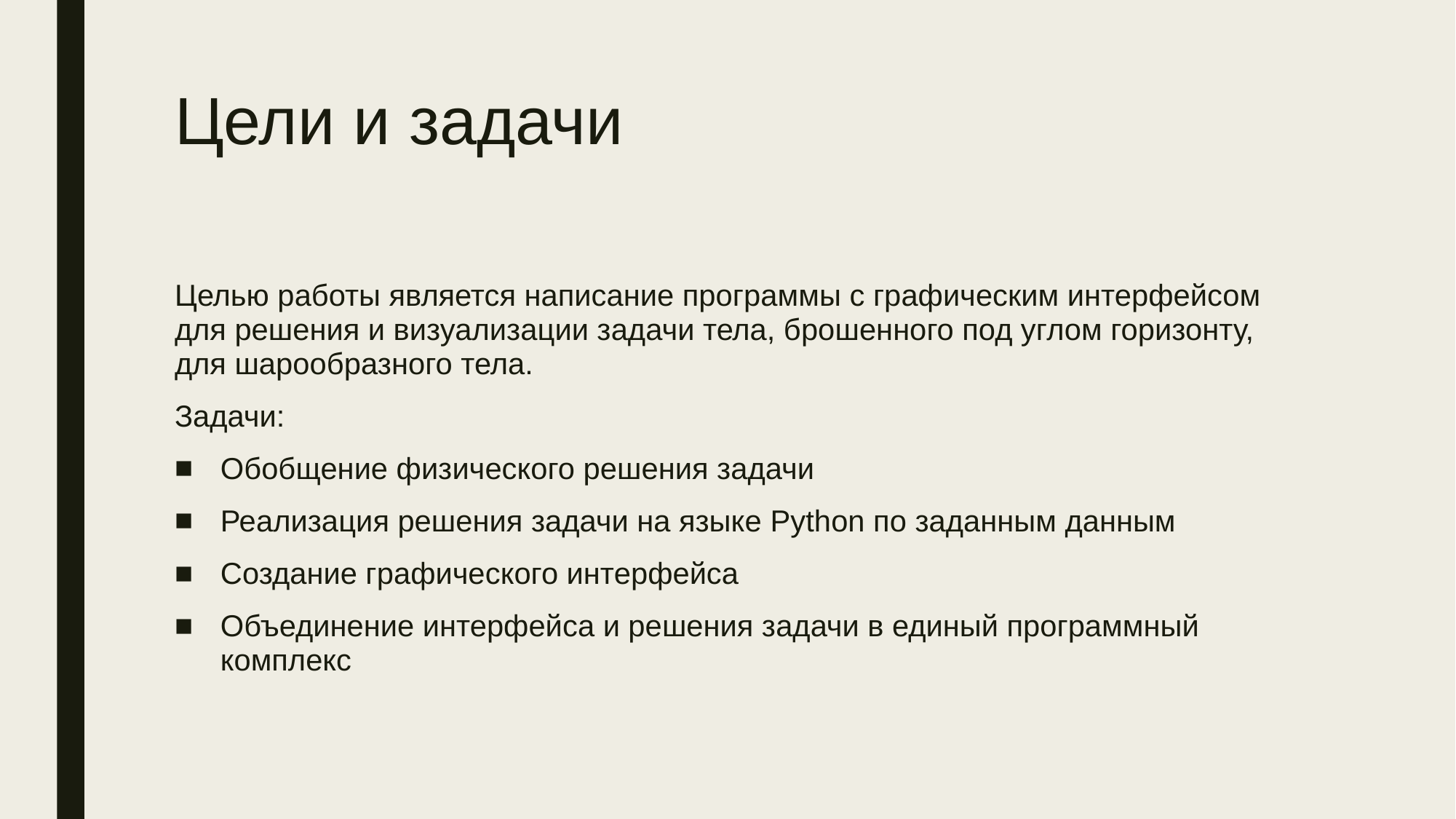

# Цели и задачи
Целью работы является написание программы с графическим интерфейсом для решения и визуализации задачи тела, брошенного под углом горизонту, для шарообразного тела.
Задачи:
Обобщение физического решения задачи
Реализация решения задачи на языке Python по заданным данным
Создание графического интерфейса
Объединение интерфейса и решения задачи в единый программный комплекс